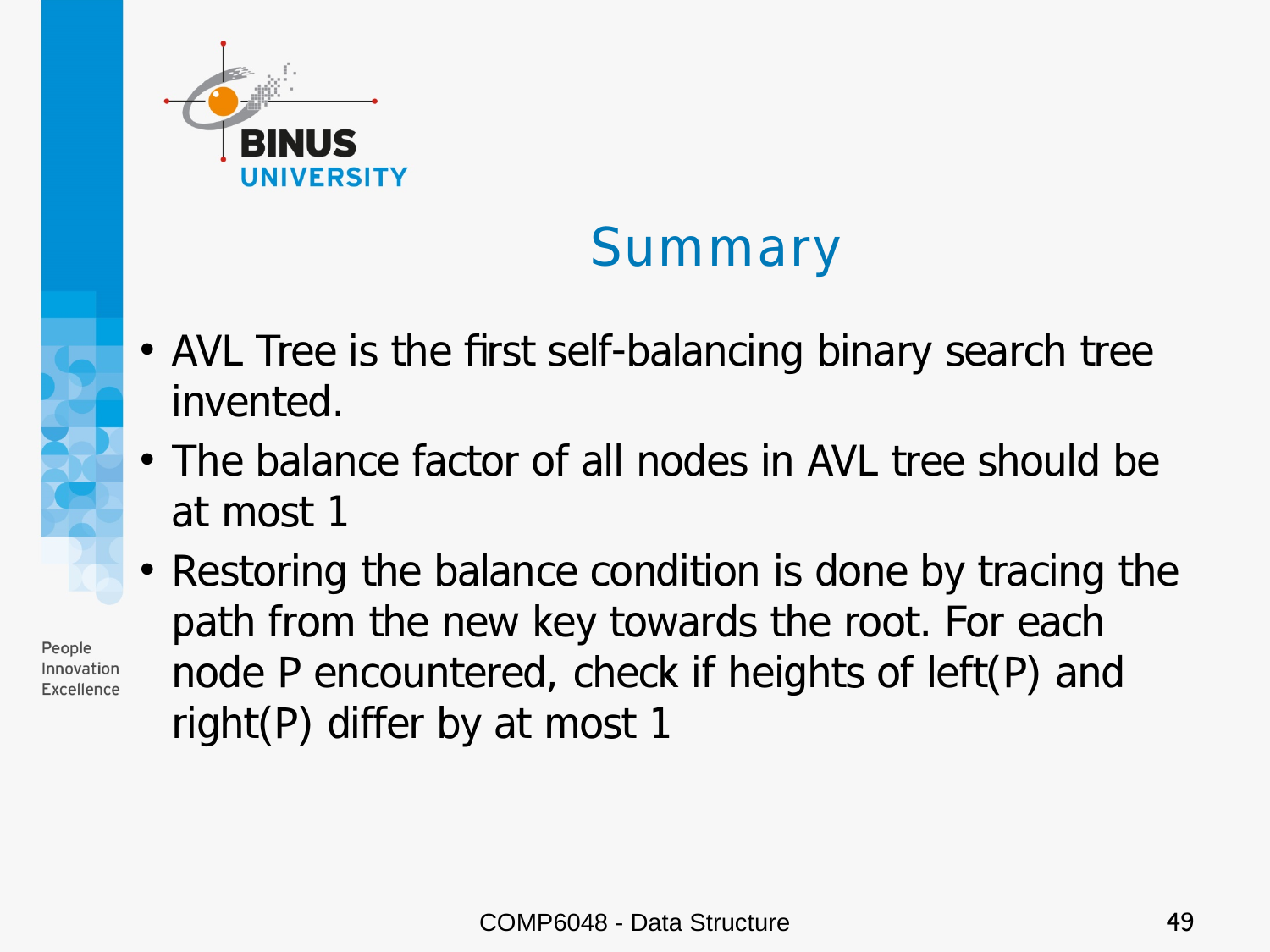

# Summary
AVL Tree is the first self-balancing binary search tree invented.
The balance factor of all nodes in AVL tree should be at most 1
Restoring the balance condition is done by tracing the path from the new key towards the root. For each node P encountered, check if heights of left(P) and right(P) differ by at most 1

COMP6048 - Data Structure
49